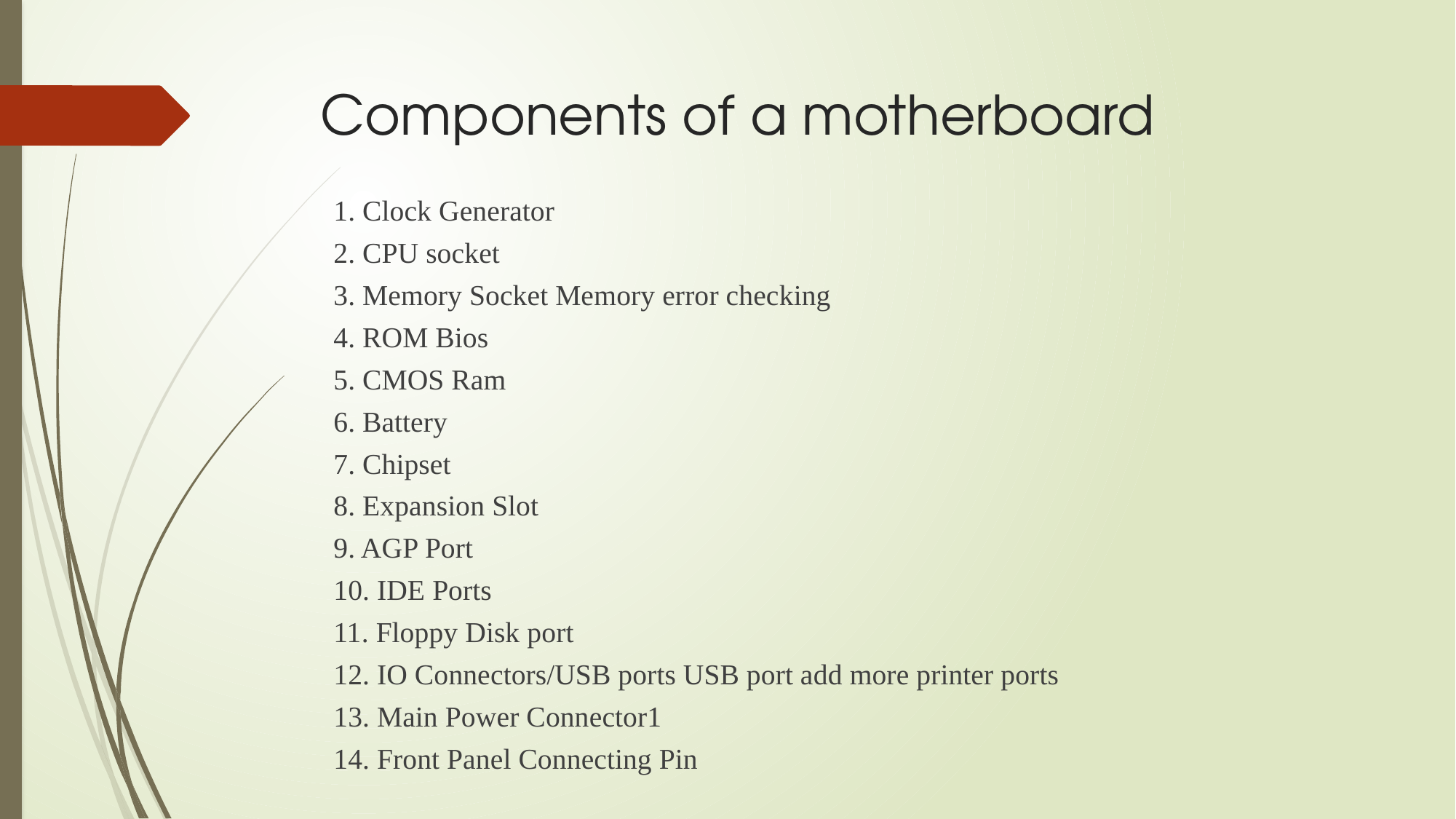

# Components of a motherboard
1. Clock Generator
2. CPU socket
3. Memory Socket Memory error checking
4. ROM Bios
5. CMOS Ram
6. Battery
7. Chipset
8. Expansion Slot
9. AGP Port
10. IDE Ports
11. Floppy Disk port
12. IO Connectors/USB ports USB port add more printer ports
13. Main Power Connector1
14. Front Panel Connecting Pin